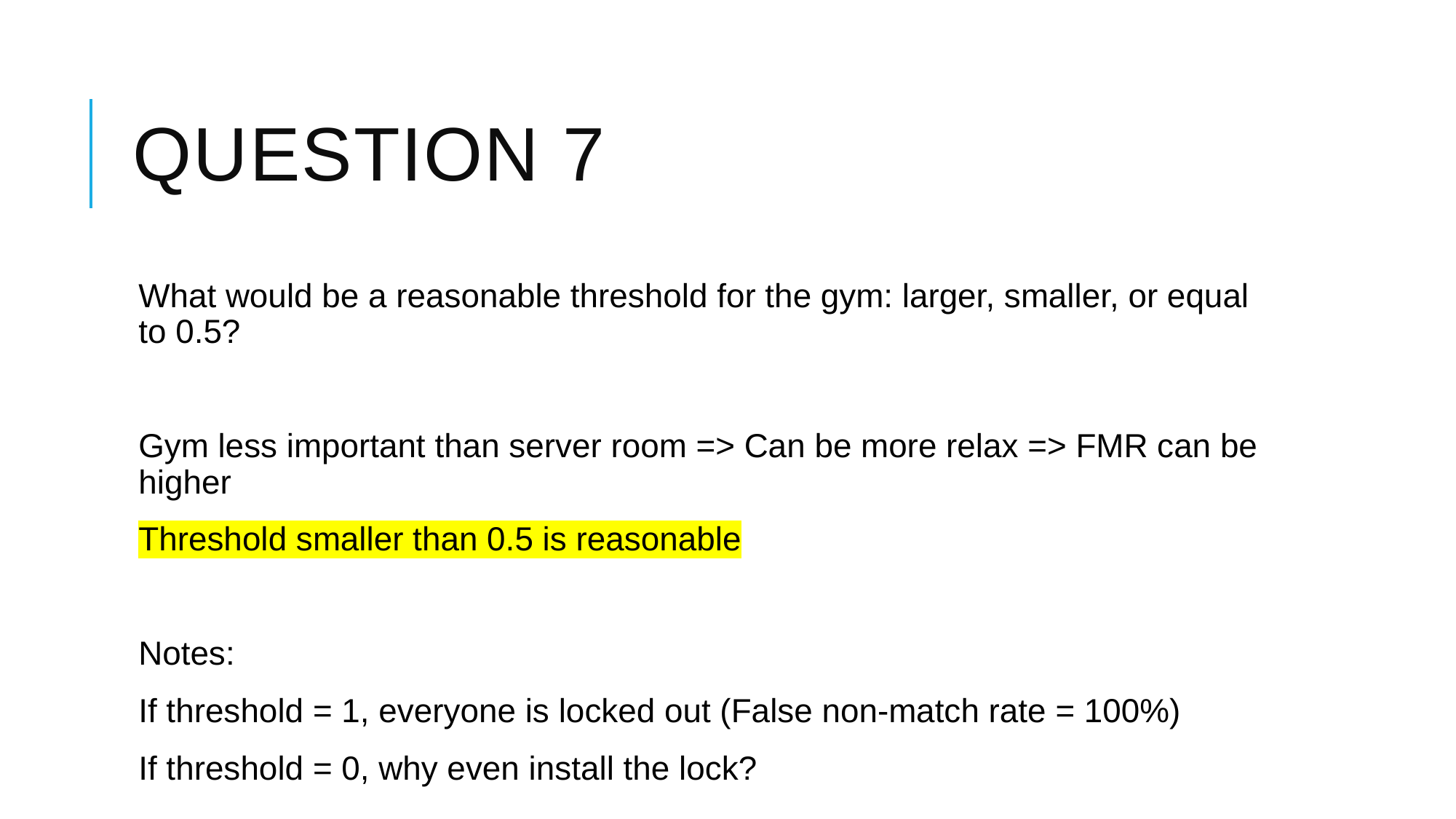

# Question 7
What would be a reasonable threshold for the gym: larger, smaller, or equal to 0.5?

Gym less important than server room => Can be more relax => FMR can be higher
Threshold smaller than 0.5 is reasonable

Notes:
If threshold = 1, everyone is locked out (False non-match rate = 100%)
If threshold = 0, why even install the lock?